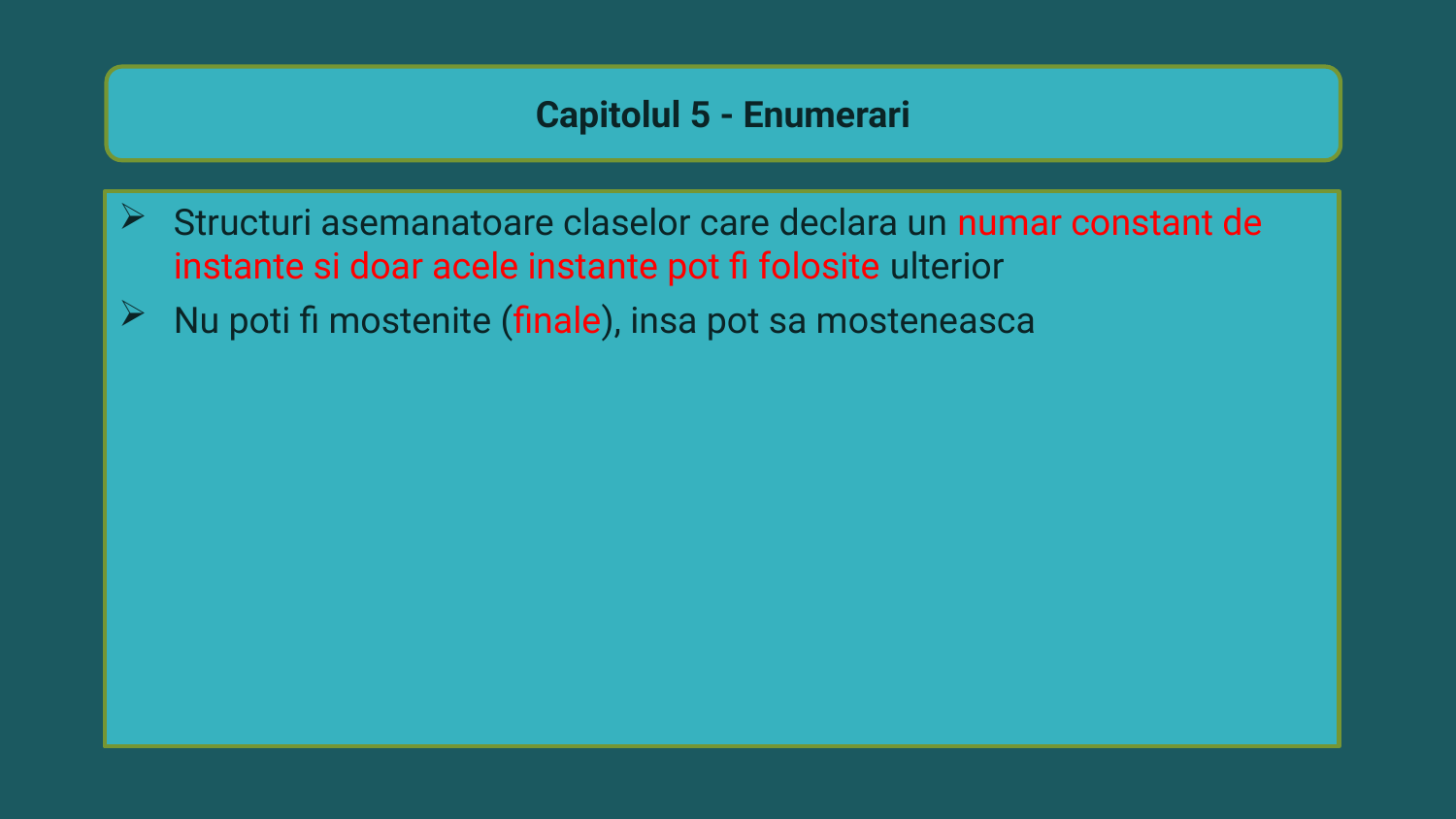

Capitolul 5 - Enumerari
Structuri asemanatoare claselor care declara un numar constant de instante si doar acele instante pot fi folosite ulterior
Nu poti fi mostenite (finale), insa pot sa mosteneasca